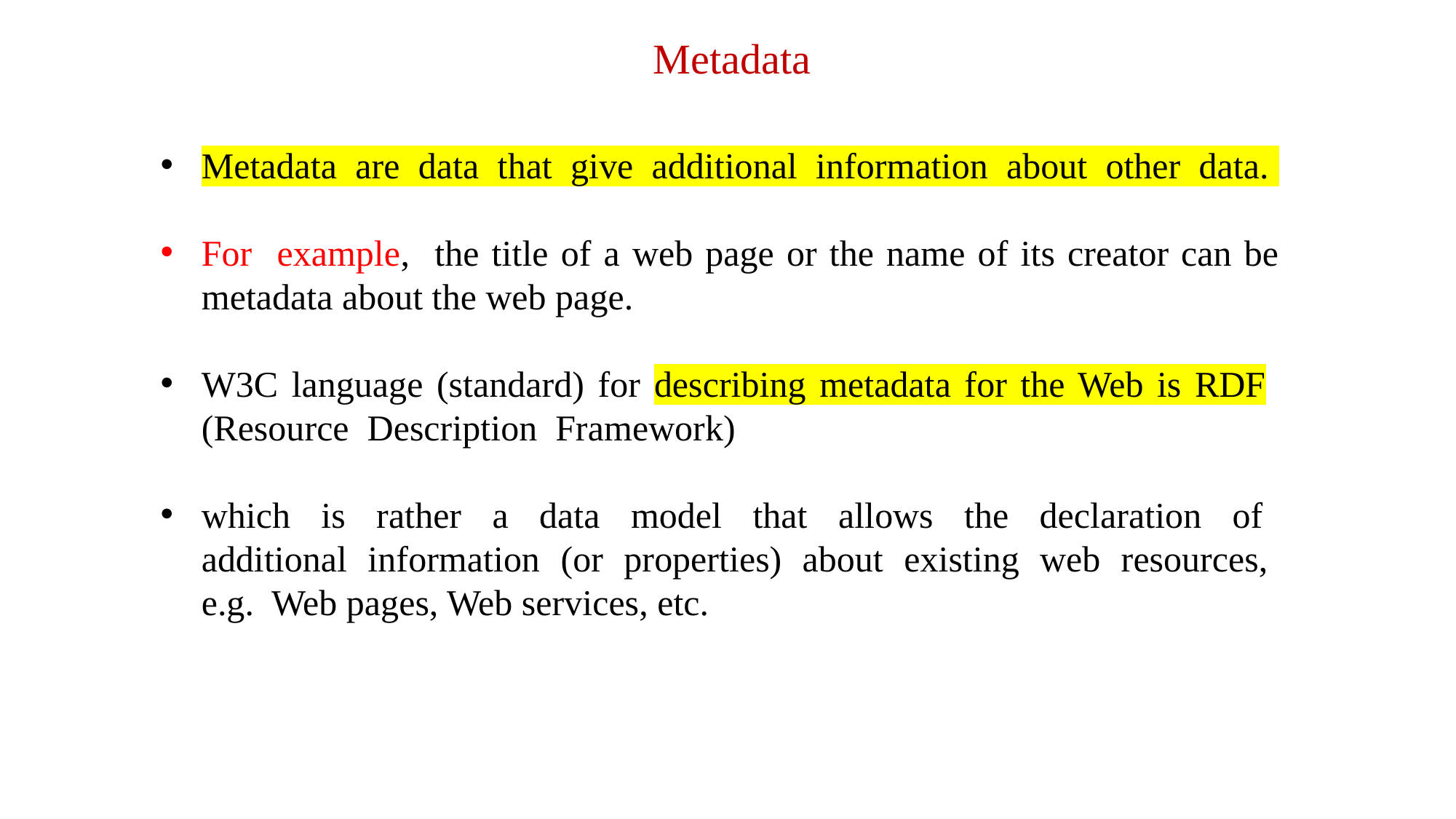

Metadata
Metadata  are  data  that  give  additional  information  about  other  data.

For  example,  the title of a web page or the name of its creator can be metadata about the web page.

W3C language (standard) for describing metadata for the Web is RDF  (Resource  Description  Framework)

which  is  rather  a  data  model  that  allows  the  declaration  of  additional  information  (or  properties)  about  existing  web  resources,  e.g.  Web pages, Web services, etc.